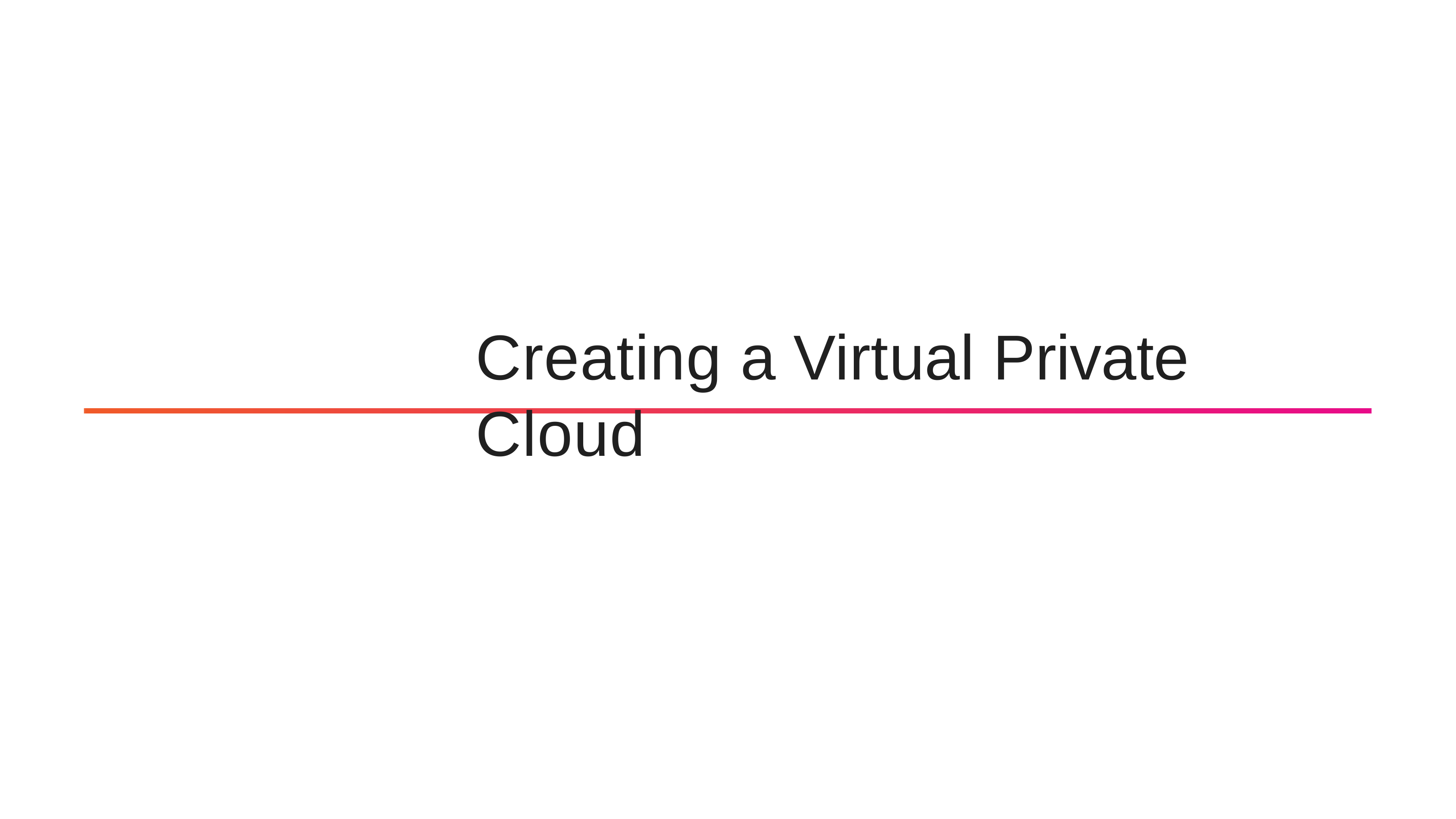

# Creating a Virtual Private Cloud
17